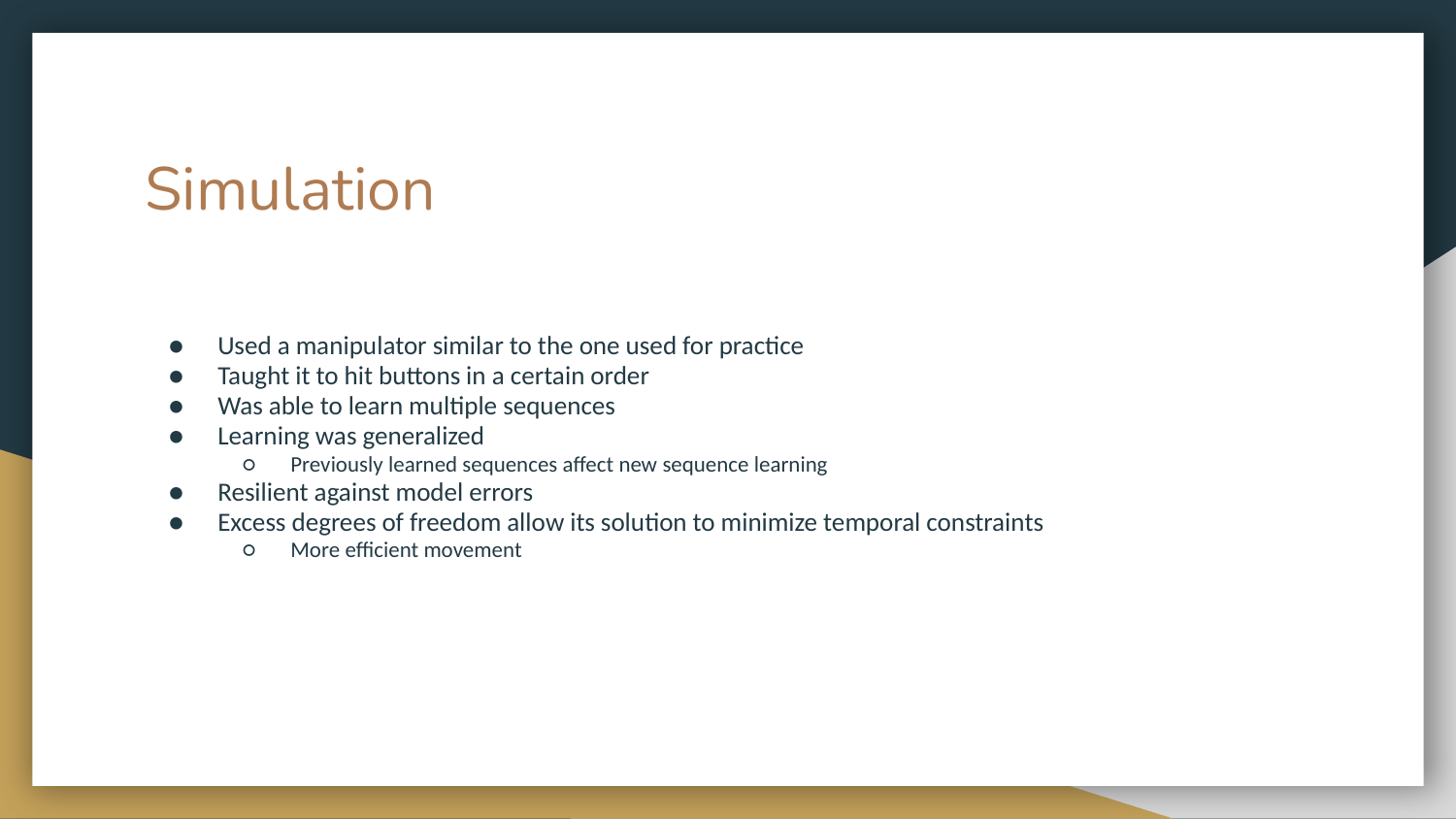

# Simulation
Used a manipulator similar to the one used for practice
Taught it to hit buttons in a certain order
Was able to learn multiple sequences
Learning was generalized
Previously learned sequences affect new sequence learning
Resilient against model errors
Excess degrees of freedom allow its solution to minimize temporal constraints
More efficient movement